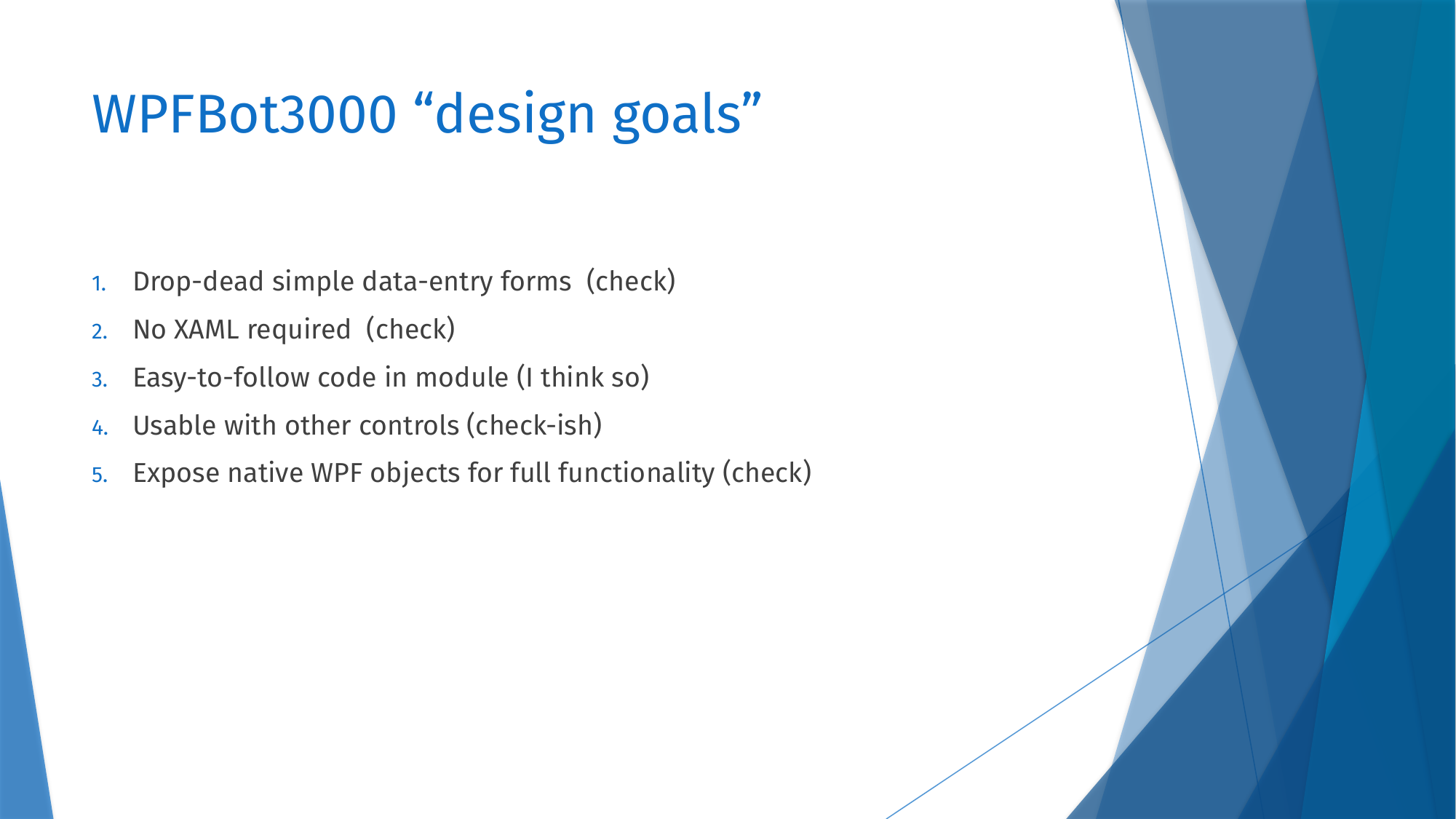

# WPFBot3000 “design goals”
Drop-dead simple data-entry forms  (check)
No XAML required  (check)
Easy-to-follow code in module (I think so)
Usable with other controls (check-ish)
Expose native WPF objects for full functionality (check)